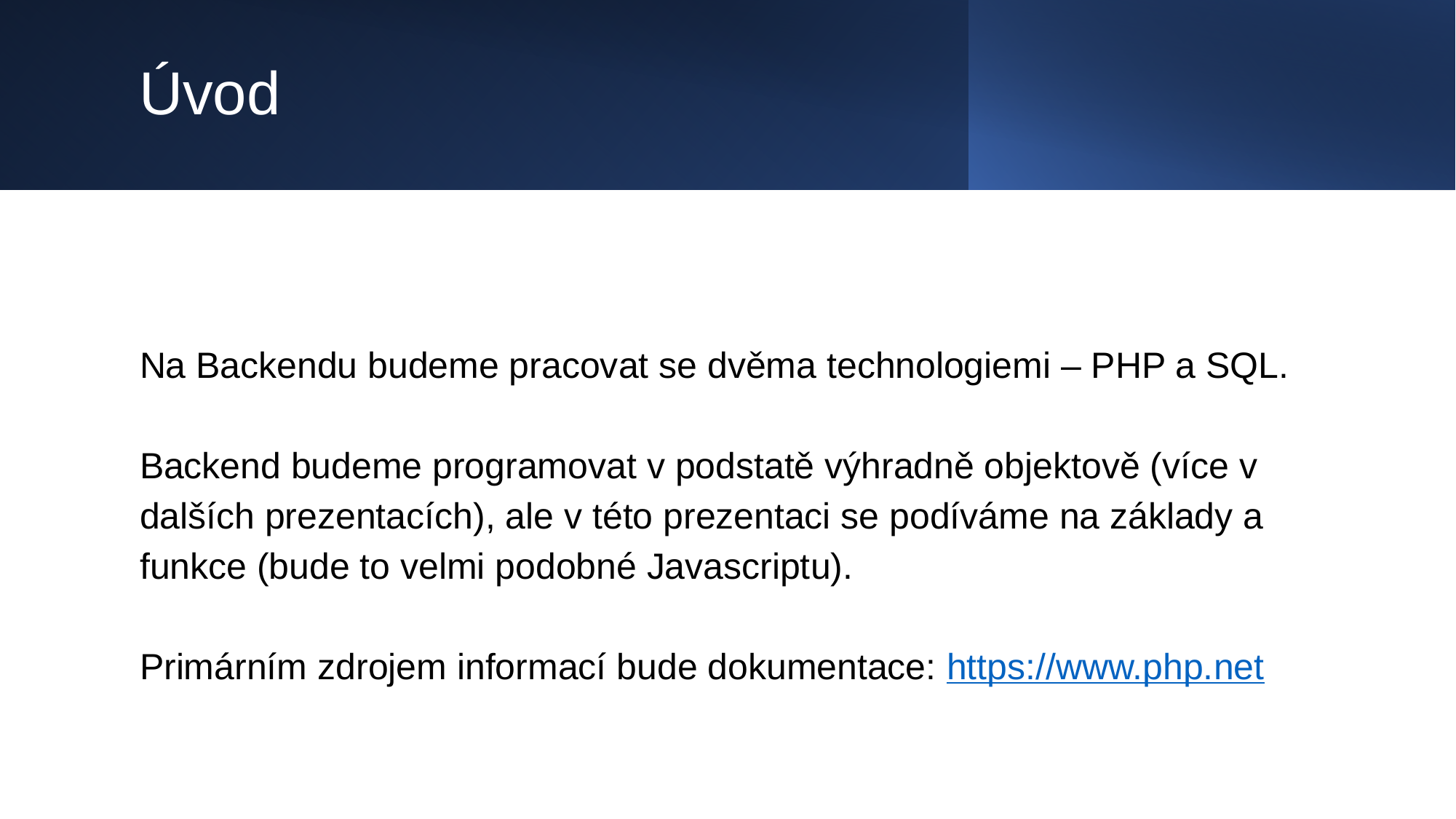

# Úvod
Na Backendu budeme pracovat se dvěma technologiemi – PHP a SQL.

Backend budeme programovat v podstatě výhradně objektově (více v dalších prezentacích), ale v této prezentaci se podíváme na základy a funkce (bude to velmi podobné Javascriptu).

Primárním zdrojem informací bude dokumentace: https://www.php.net